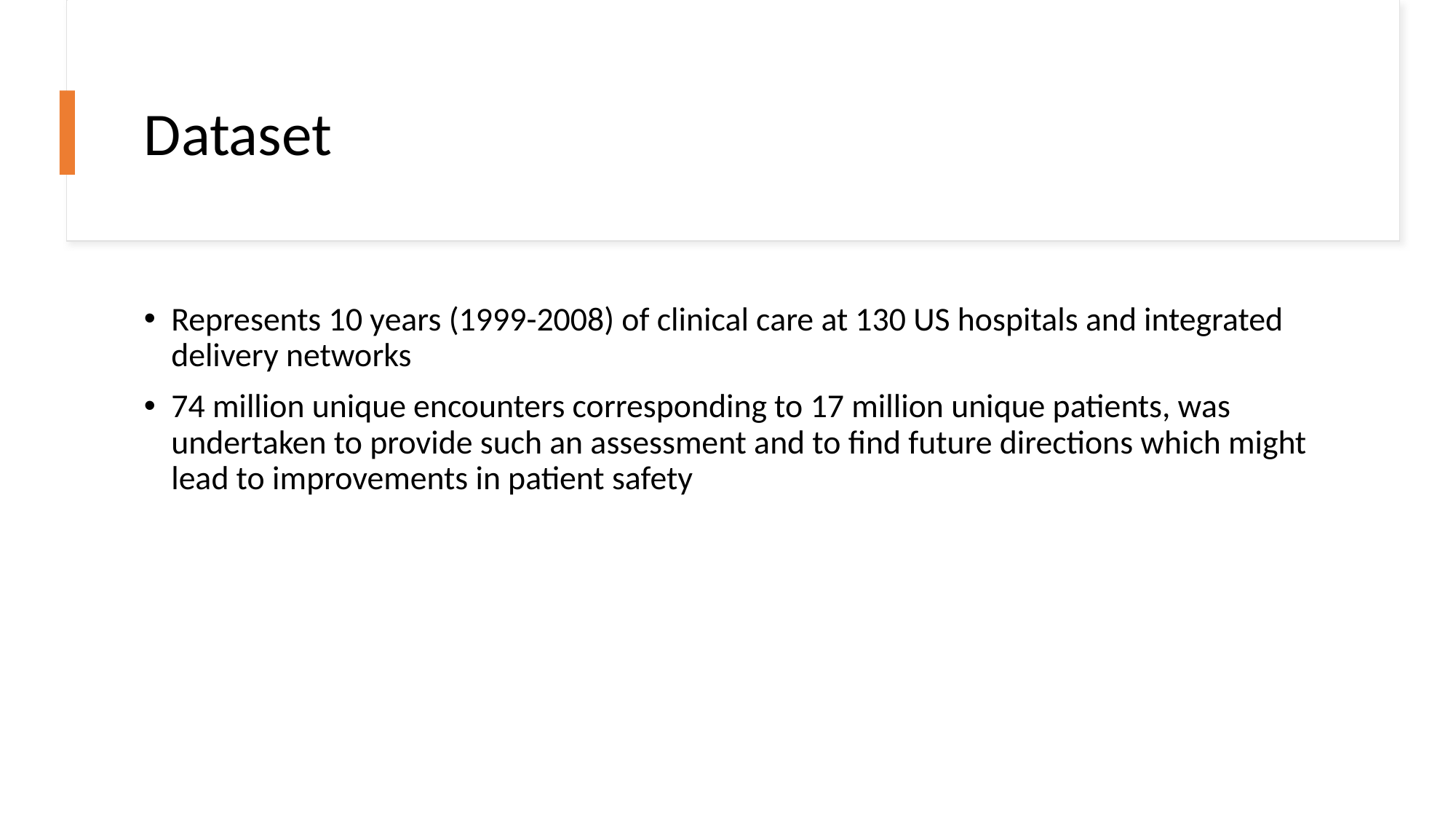

# Dataset

Represents 10 years (1999-2008) of clinical care at 130 US hospitals and integrated delivery networks
74 million unique encounters corresponding to 17 million unique patients, was undertaken to provide such an assessment and to find future directions which might lead to improvements in patient safety